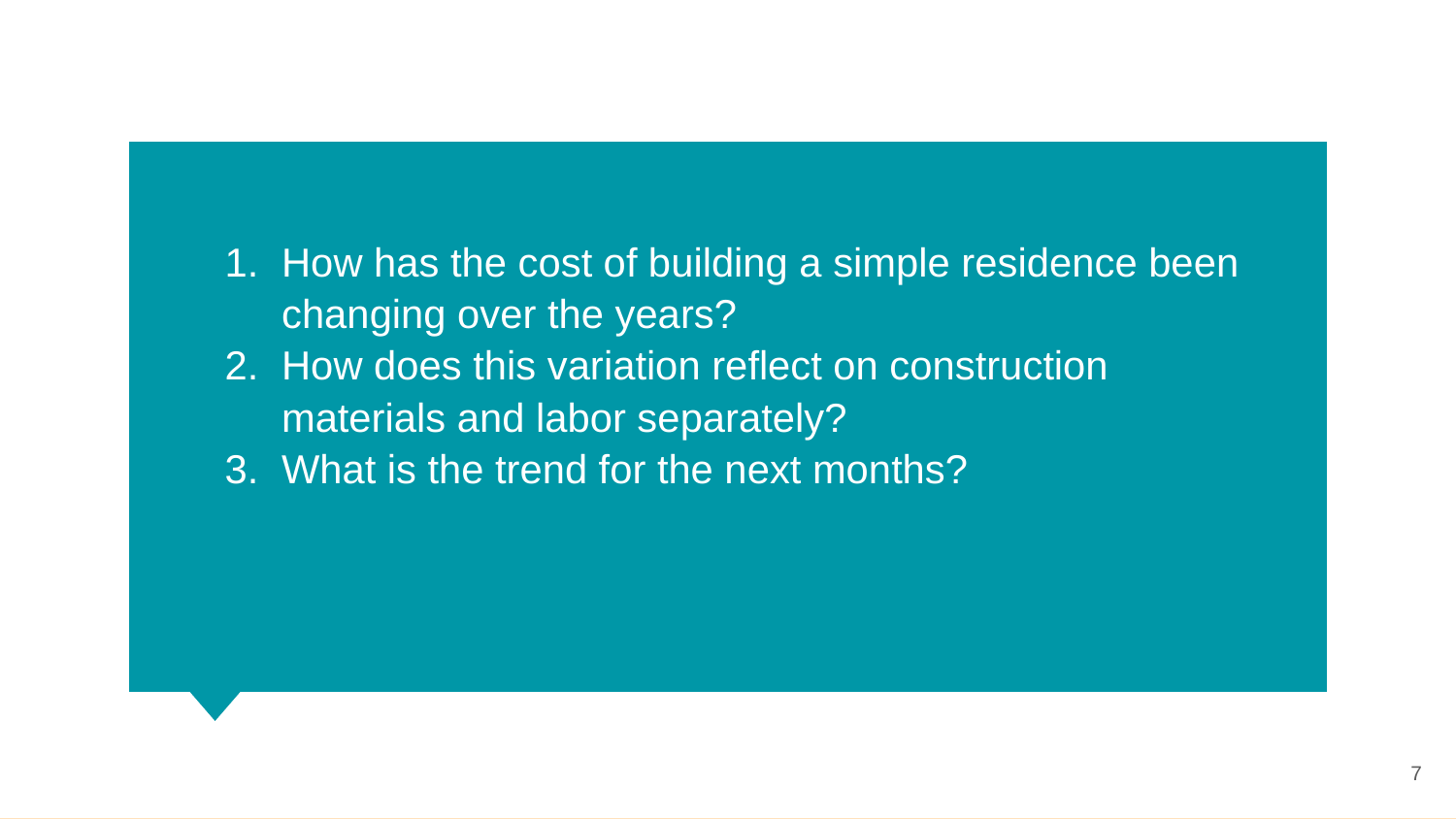

How has the cost of building a simple residence been changing over the years?
How does this variation reflect on construction materials and labor separately?
What is the trend for the next months?
7